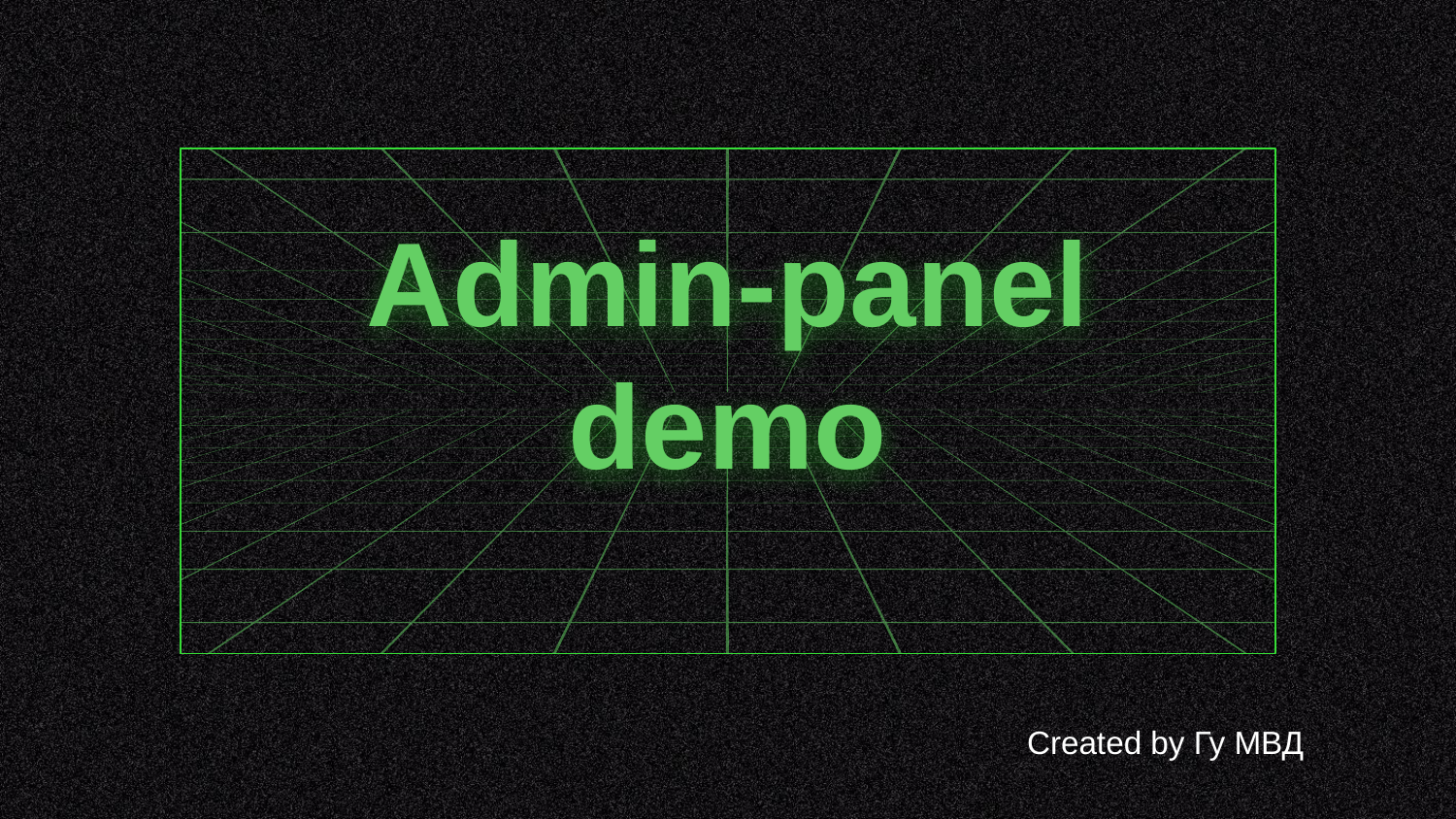

# Admin-panel demo
Created by Гу МВД